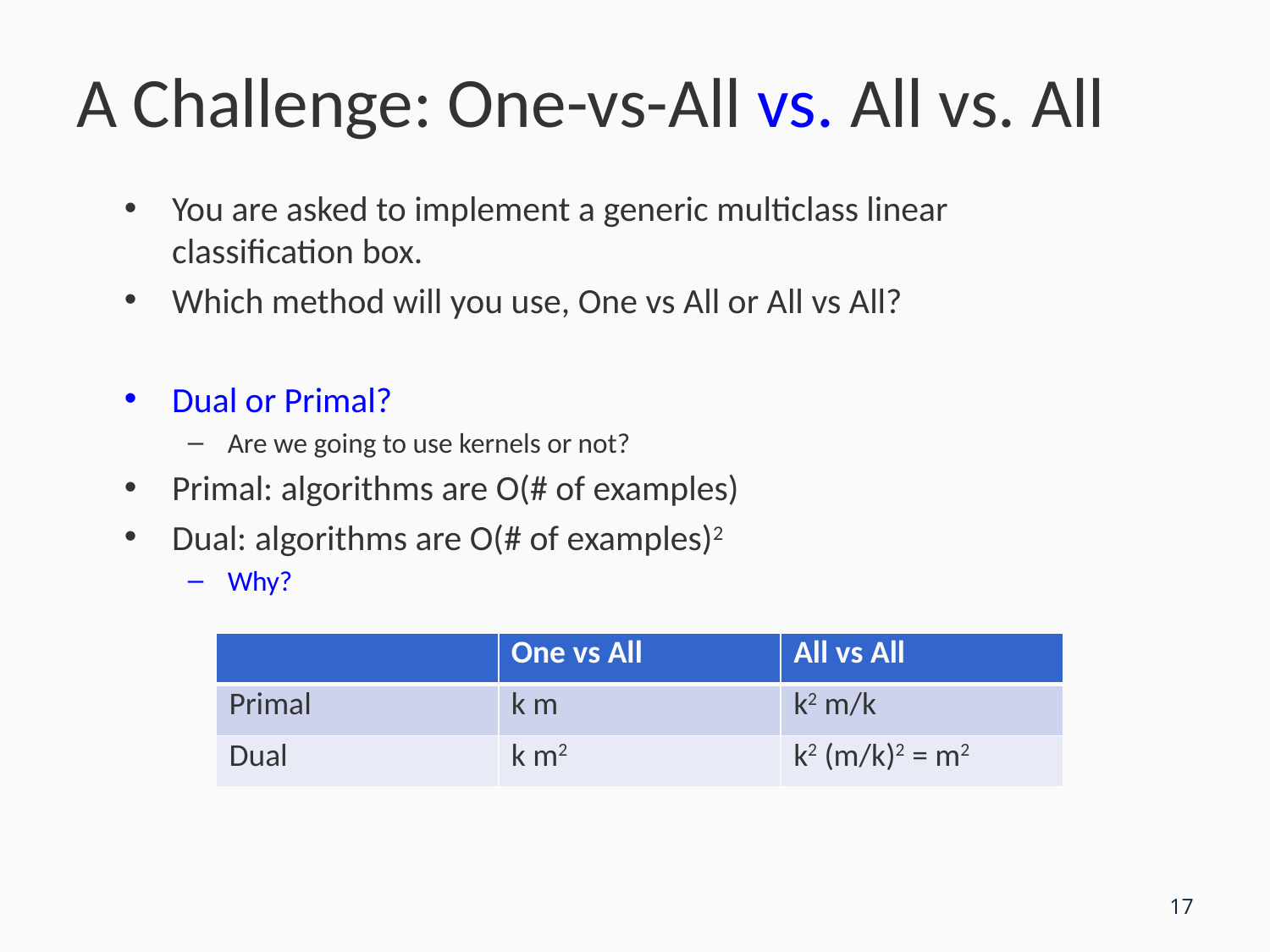

# A Challenge: One-vs-All vs. All vs. All
You are asked to implement a generic multiclass linear classification box.
Which method will you use, One vs All or All vs All?

Dual or Primal?
Are we going to use kernels or not?
Primal: algorithms are O(# of examples)
Dual: algorithms are O(# of examples)2
Why?

|  | One vs All | All vs All |
| --- | --- | --- |
| Primal | k m | k2 m/k |
| Dual | k m2 | k2 (m/k)2 = m2 |
17